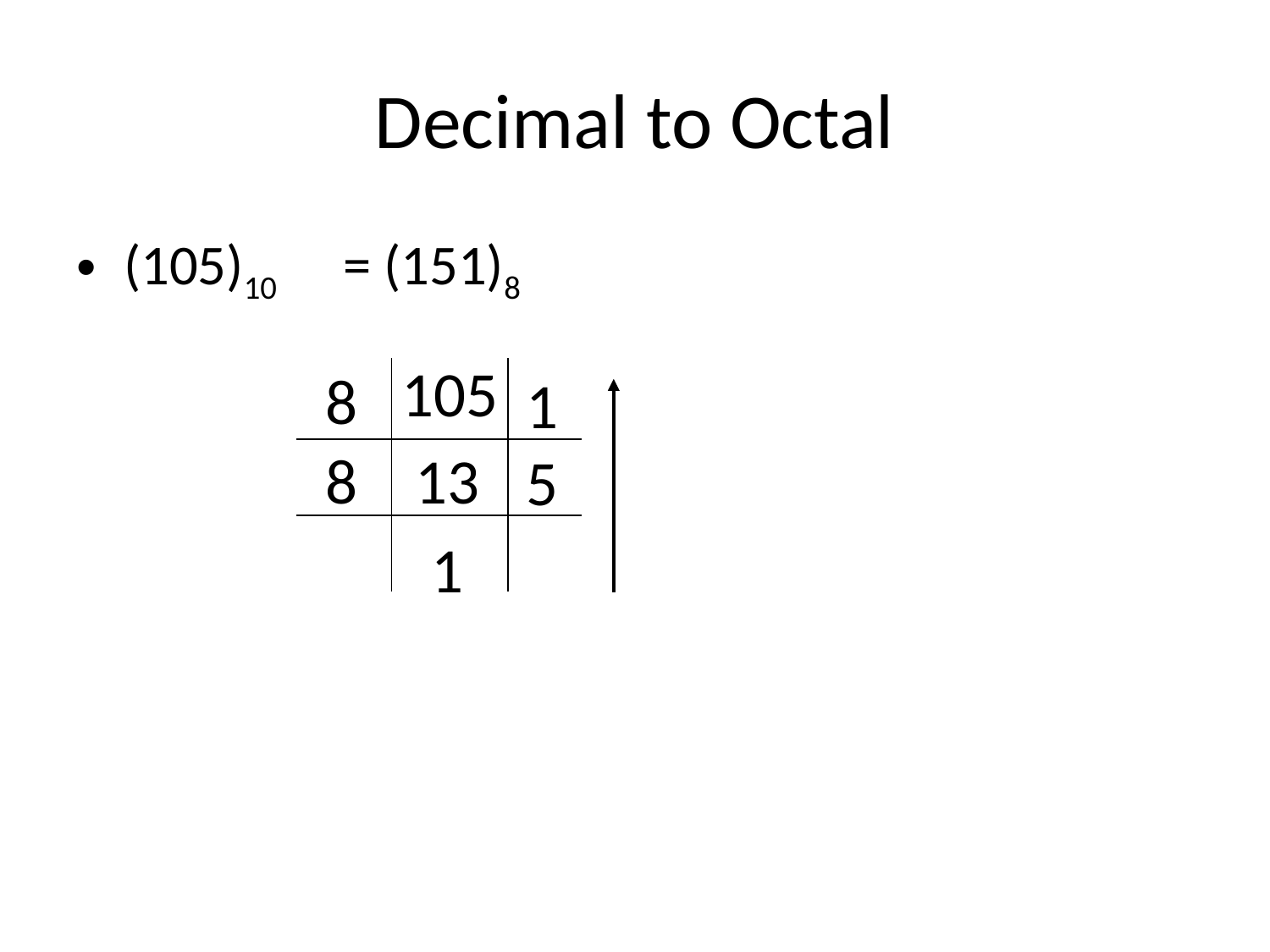

# Decimal to Octal
(105)10
= (151)8
8
1
|  | 105 |  |
| --- | --- | --- |
|  |  |  |
|  |  |  |
8
13
5
1